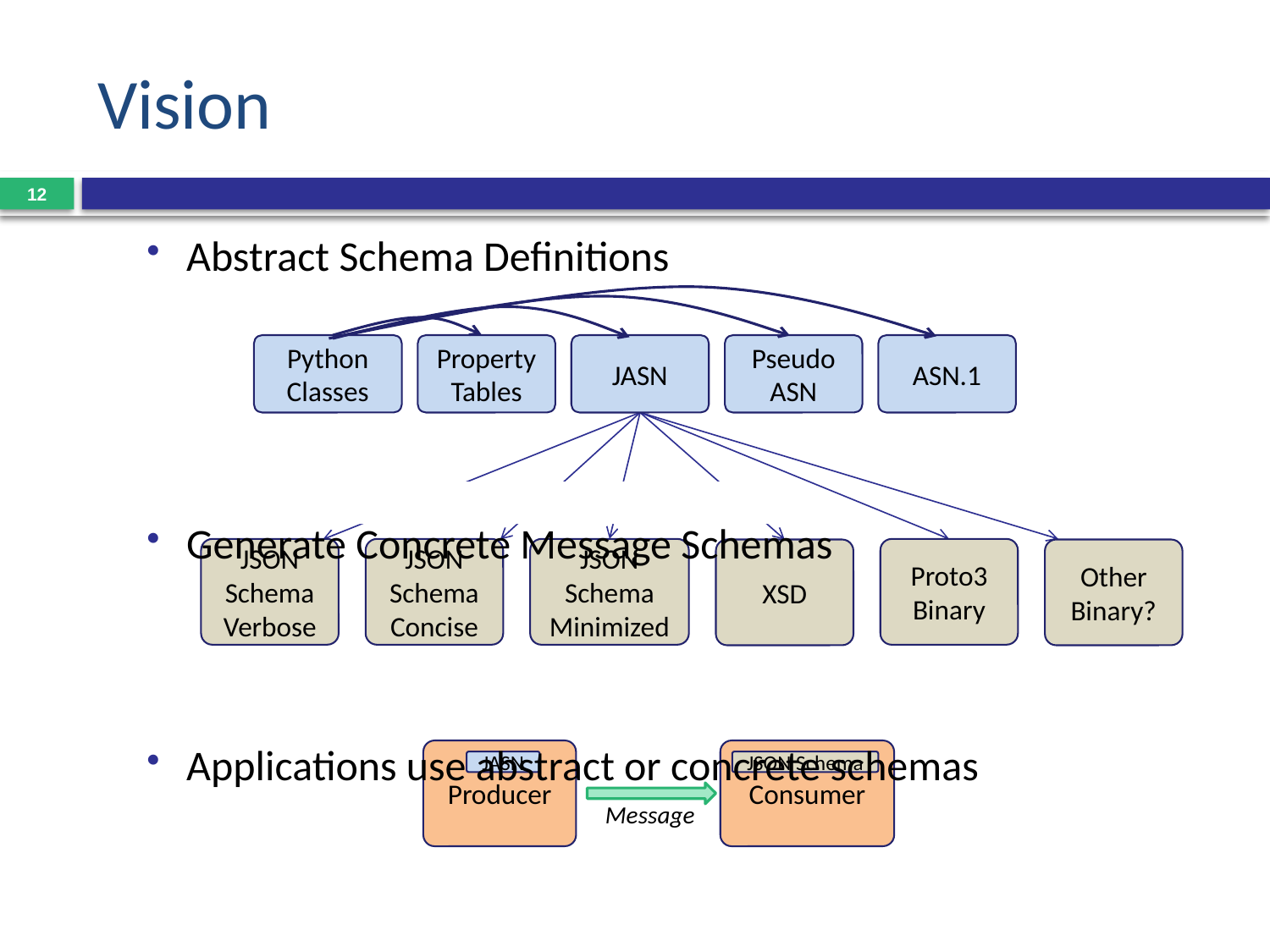

# Vision
12
Abstract Schema Definitions

Generate Concrete Message Schemas

Applications use abstract or concrete schemas

Python Classes
JASN
Pseudo ASN
ASN.1
Property Tables

JSON Schema Verbose
JSON Schema Concise
JSON Schema Minimized
Proto3 Binary
XSD
Other Binary?
Producer
Consumer
JASN
JSON Schema

Message